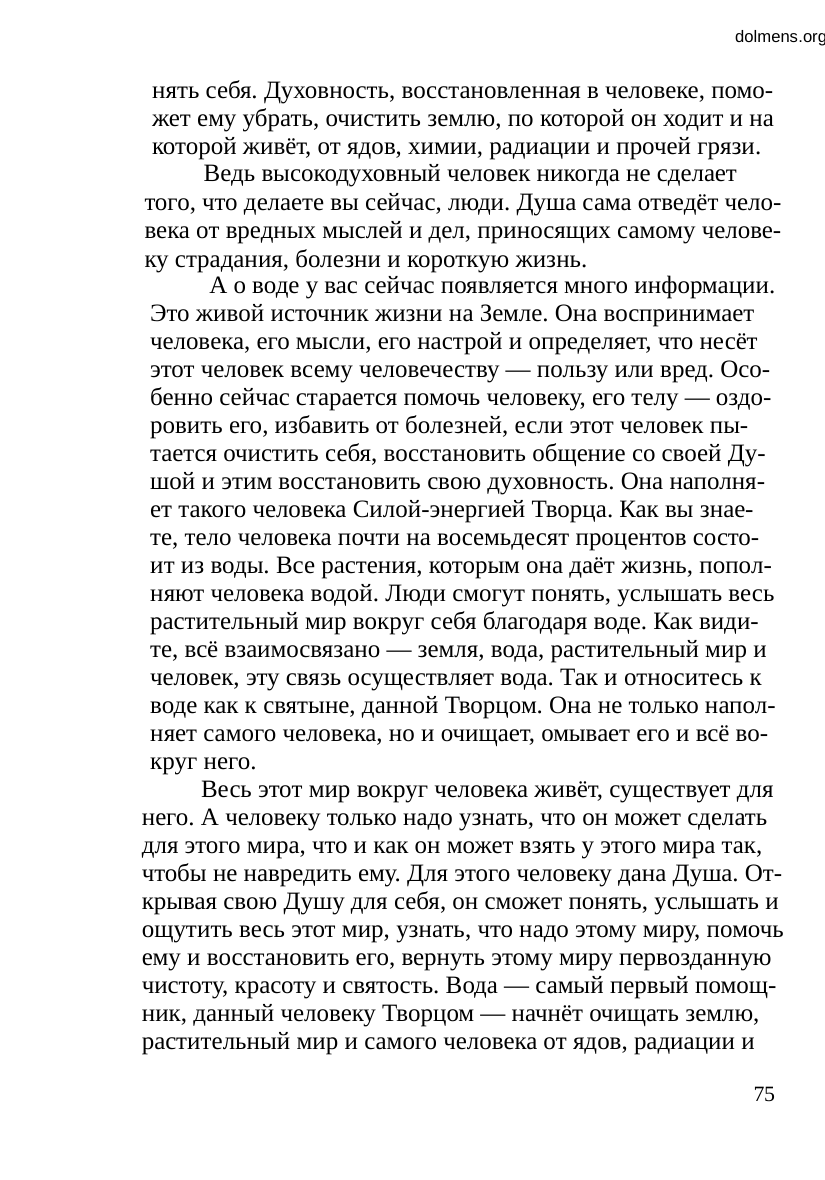

dolmens.org

нять себя. Духовность, восстановленная в человеке, помо-
жет ему убрать, очистить землю, по которой он ходит и на
которой живёт, от ядов, химии, радиации и прочей грязи.

Ведь высокодуховный человек никогда не сделает
того, что делаете вы сейчас, люди. Душа сама отведёт чело-
века от вредных мыслей и дел, приносящих самому челове-
ку страдания, болезни и короткую жизнь.

А о воде у вас сейчас появляется много информации.
Это живой источник жизни на Земле. Она воспринимает
человека, его мысли, его настрой и определяет, что несёт
этот человек всему человечеству — пользу или вред. Осо-
бенно сейчас старается помочь человеку, его телу — оздо-
ровить его, избавить от болезней, если этот человек пы-
тается очистить себя, восстановить общение со своей Ду-
шой и этим восстановить свою духовность. Она наполня-
ет такого человека Силой-энергией Творца. Как вы знае-
те, тело человека почти на восемьдесят процентов состо-
ит из воды. Все растения, которым она даёт жизнь, попол-
няют человека водой. Люди смогут понять, услышать весь
растительный мир вокруг себя благодаря воде. Как види-
те, всё взаимосвязано — земля, вода, растительный мир и
человек, эту связь осуществляет вода. Так и относитесь к
воде как к святыне, данной Творцом. Она не только напол-
няет самого человека, но и очищает, омывает его и всё во-
круг него.

Весь этот мир вокруг человека живёт, существует для
него. А человеку только надо узнать, что он может сделать
для этого мира, что и как он может взять у этого мира так,
чтобы не навредить ему. Для этого человеку дана Душа. От-
крывая свою Душу для себя, он сможет понять, услышать и
ощутить весь этот мир, узнать, что надо этому миру, помочь
ему и восстановить его, вернуть этому миру первозданную
чистоту, красоту и святость. Вода — самый первый помощ-
ник, данный человеку Творцом — начнёт очищать землю,
растительный мир и самого человека от ядов, радиации и

75